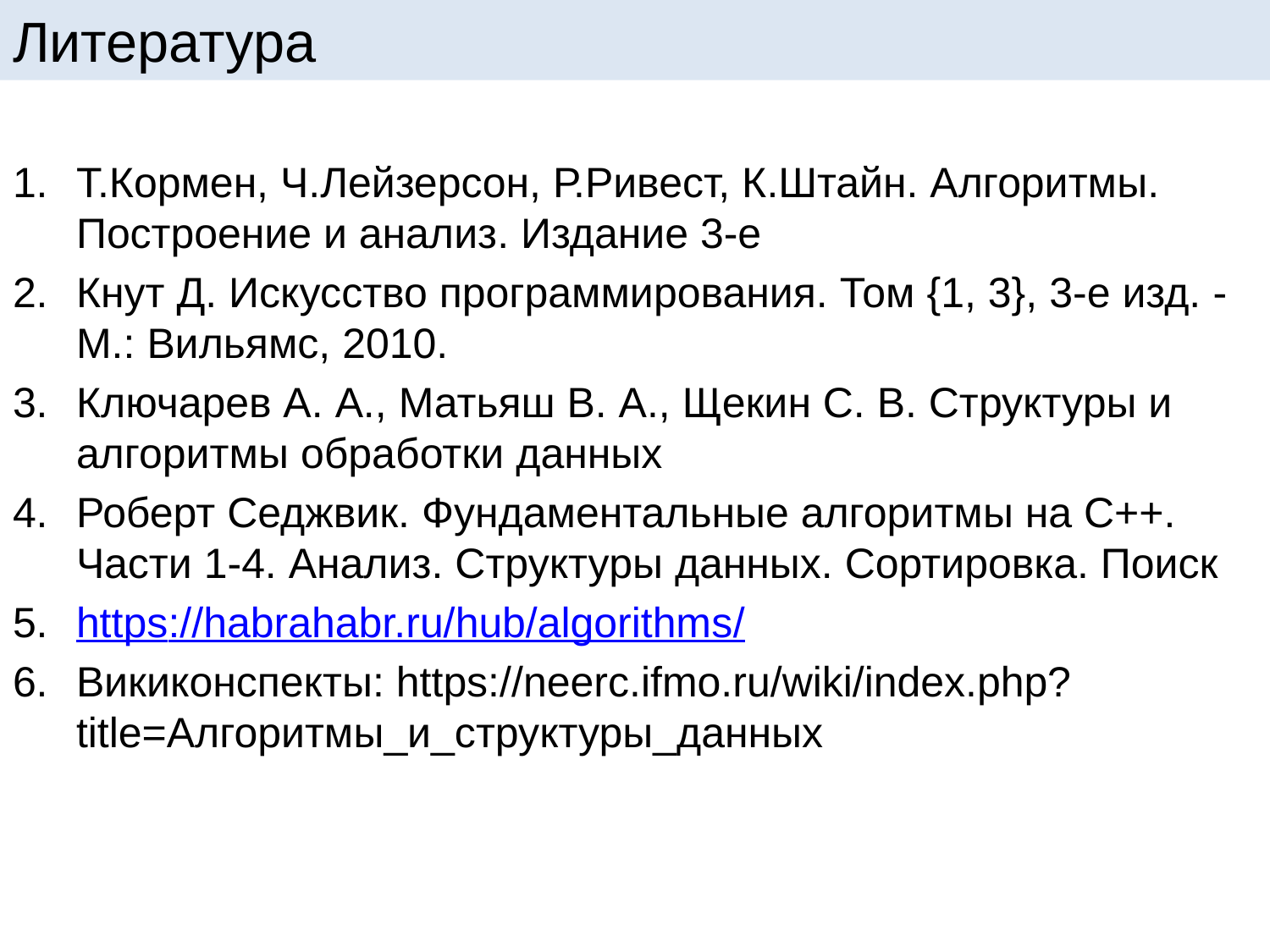

# Литература
Т.Кормен, Ч.Лейзерсон, Р.Ривест, К.Штайн. Алгоритмы. Построение и анализ. Издание 3-е
Кнут Д. Искусство программирования. Том {1, 3}, 3-е изд. -М.: Вильямс, 2010.
Ключарев А. А., Матьяш В. А., Щекин С. В. Структуры и алгоритмы обработки данных
Роберт Седжвик. Фундаментальные алгоритмы на C++. Части 1-4. Анализ. Структуры данных. Сортировка. Поиск
https://habrahabr.ru/hub/algorithms/
Викиконспекты: https://neerc.ifmo.ru/wiki/index.php?title=Алгоритмы_и_структуры_данных